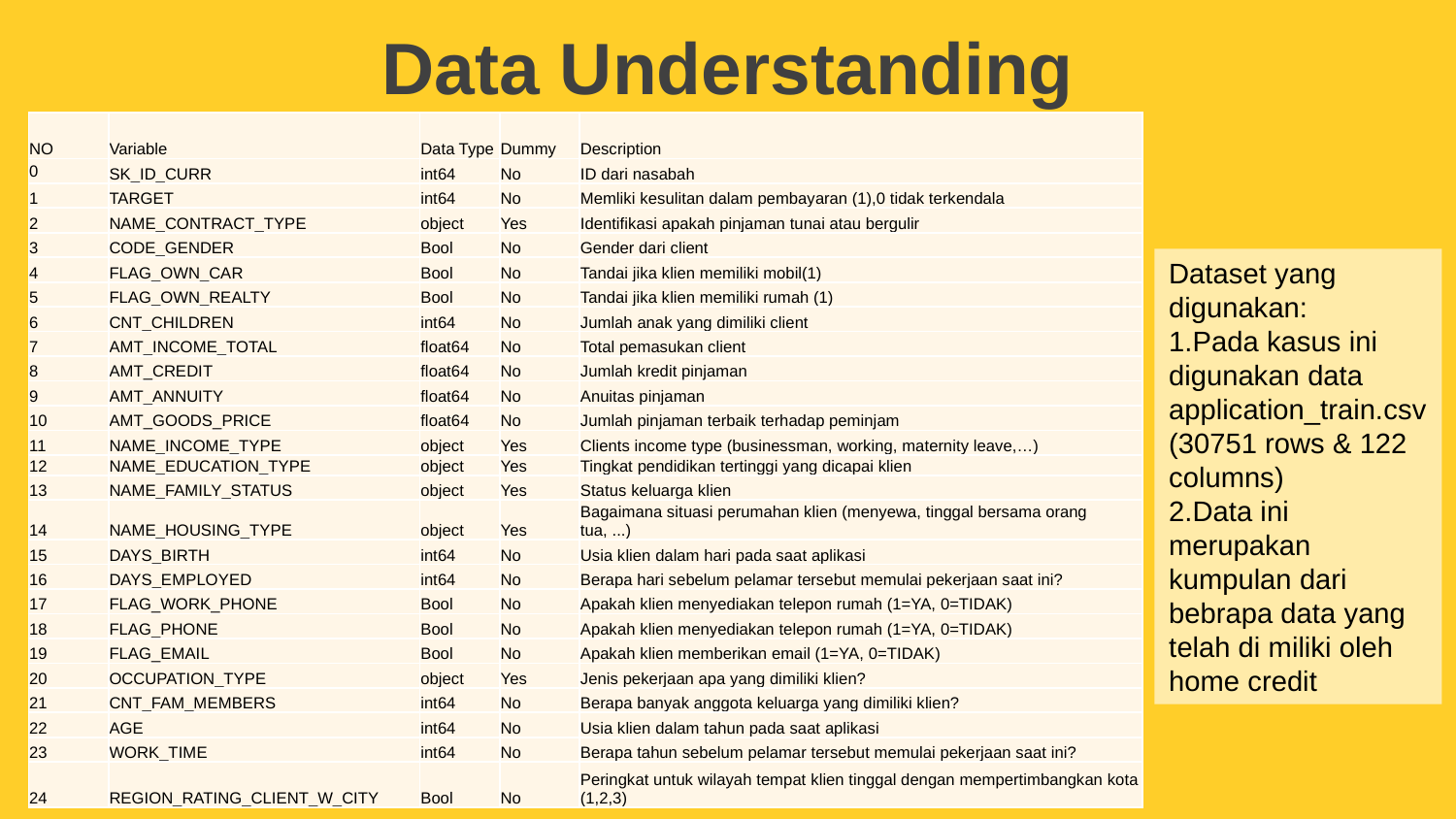

Data Understanding
Insert the title of your subtitle Here
| NO | Variable | Data Type | Dummy | Description |
| --- | --- | --- | --- | --- |
| 0 | SK\_ID\_CURR | int64 | No | ID dari nasabah |
| 1 | TARGET | int64 | No | Memliki kesulitan dalam pembayaran (1),0 tidak terkendala |
| 2 | NAME\_CONTRACT\_TYPE | object | Yes | Identifikasi apakah pinjaman tunai atau bergulir |
| 3 | CODE\_GENDER | Bool | No | Gender dari client |
| 4 | FLAG\_OWN\_CAR | Bool | No | Tandai jika klien memiliki mobil(1) |
| 5 | FLAG\_OWN\_REALTY | Bool | No | Tandai jika klien memiliki rumah (1) |
| 6 | CNT\_CHILDREN | int64 | No | Jumlah anak yang dimiliki client |
| 7 | AMT\_INCOME\_TOTAL | float64 | No | Total pemasukan client |
| 8 | AMT\_CREDIT | float64 | No | Jumlah kredit pinjaman |
| 9 | AMT\_ANNUITY | float64 | No | Anuitas pinjaman |
| 10 | AMT\_GOODS\_PRICE | float64 | No | Jumlah pinjaman terbaik terhadap peminjam |
| 11 | NAME\_INCOME\_TYPE | object | Yes | Clients income type (businessman, working, maternity leave,…) |
| 12 | NAME\_EDUCATION\_TYPE | object | Yes | Tingkat pendidikan tertinggi yang dicapai klien |
| 13 | NAME\_FAMILY\_STATUS | object | Yes | Status keluarga klien |
| 14 | NAME\_HOUSING\_TYPE | object | Yes | Bagaimana situasi perumahan klien (menyewa, tinggal bersama orang tua, ...) |
| 15 | DAYS\_BIRTH | int64 | No | Usia klien dalam hari pada saat aplikasi |
| 16 | DAYS\_EMPLOYED | int64 | No | Berapa hari sebelum pelamar tersebut memulai pekerjaan saat ini? |
| 17 | FLAG\_WORK\_PHONE | Bool | No | Apakah klien menyediakan telepon rumah (1=YA, 0=TIDAK) |
| 18 | FLAG\_PHONE | Bool | No | Apakah klien menyediakan telepon rumah (1=YA, 0=TIDAK) |
| 19 | FLAG\_EMAIL | Bool | No | Apakah klien memberikan email (1=YA, 0=TIDAK) |
| 20 | OCCUPATION\_TYPE | object | Yes | Jenis pekerjaan apa yang dimiliki klien? |
| 21 | CNT\_FAM\_MEMBERS | int64 | No | Berapa banyak anggota keluarga yang dimiliki klien? |
| 22 | AGE | int64 | No | Usia klien dalam tahun pada saat aplikasi |
| 23 | WORK\_TIME | int64 | No | Berapa tahun sebelum pelamar tersebut memulai pekerjaan saat ini? |
| 24 | REGION\_RATING\_CLIENT\_W\_CITY | Bool | No | Peringkat untuk wilayah tempat klien tinggal dengan mempertimbangkan kota (1,2,3) |

Get a modern PowerPoint  Presentation that is beautifully designed.  Easy to change colors, photos and Text. You can simply impress your audience and add a unique zing and appeal to your Presentations. Get a modern PowerPoint  Presentation that is beautifully designed.  Easy to change colors, photos and Text. Get a modern PowerPoint  Presentation that is beautifully designed.
Dataset yang digunakan:
1.Pada kasus ini digunakan data
application_train.csv(30751 rows & 122 columns)
2.Data ini merupakan kumpulan dari bebrapa data yang telah di miliki oleh home credit